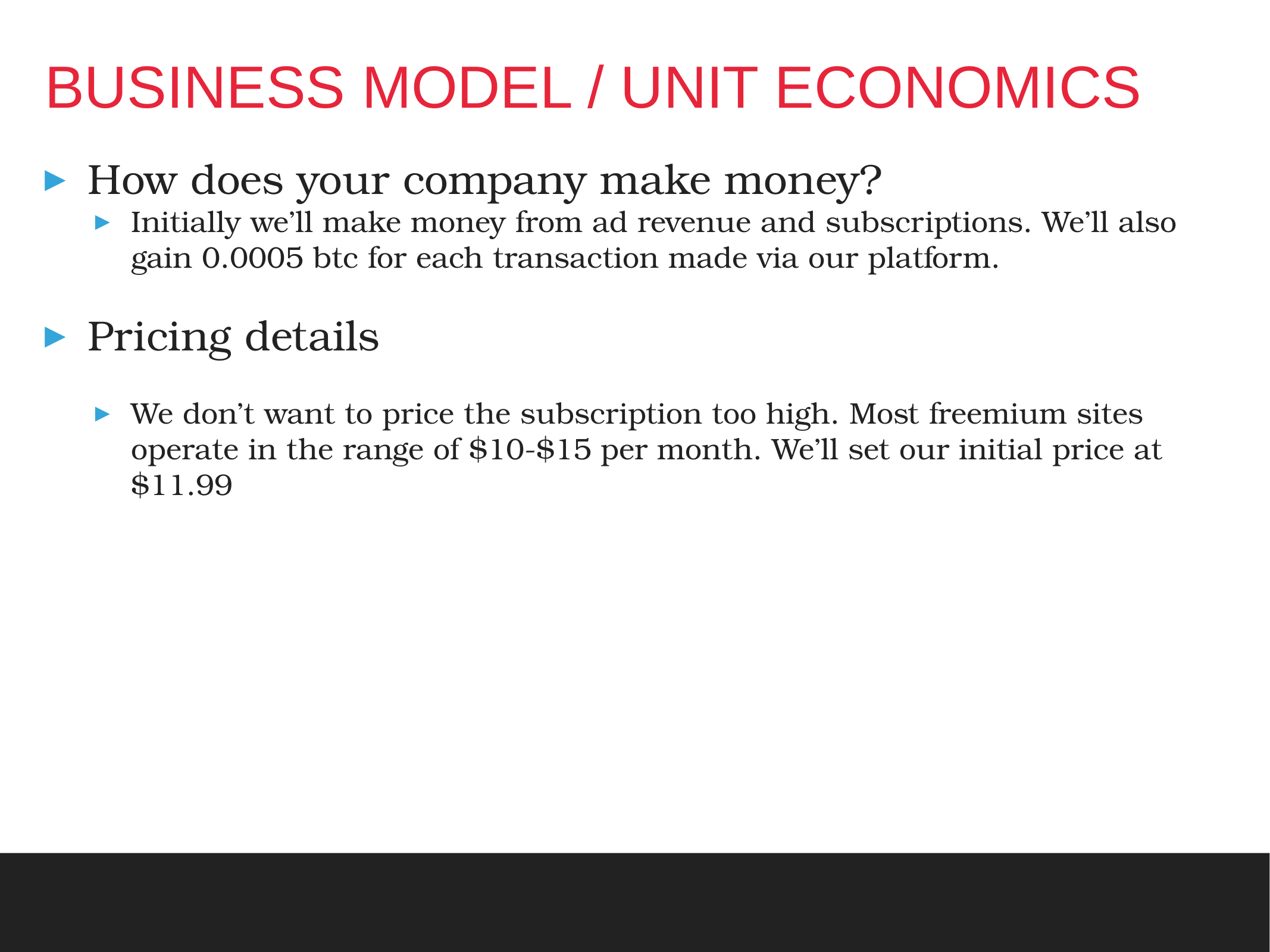

# BUSINESS MODEL / UNIT ECONOMICS
How does your company make money?
Initially we’ll make money from ad revenue and subscriptions. We’ll also gain 0.0005 btc for each transaction made via our platform.
Pricing details
We don’t want to price the subscription too high. Most freemium sites operate in the range of $10-$15 per month. We’ll set our initial price at $11.99